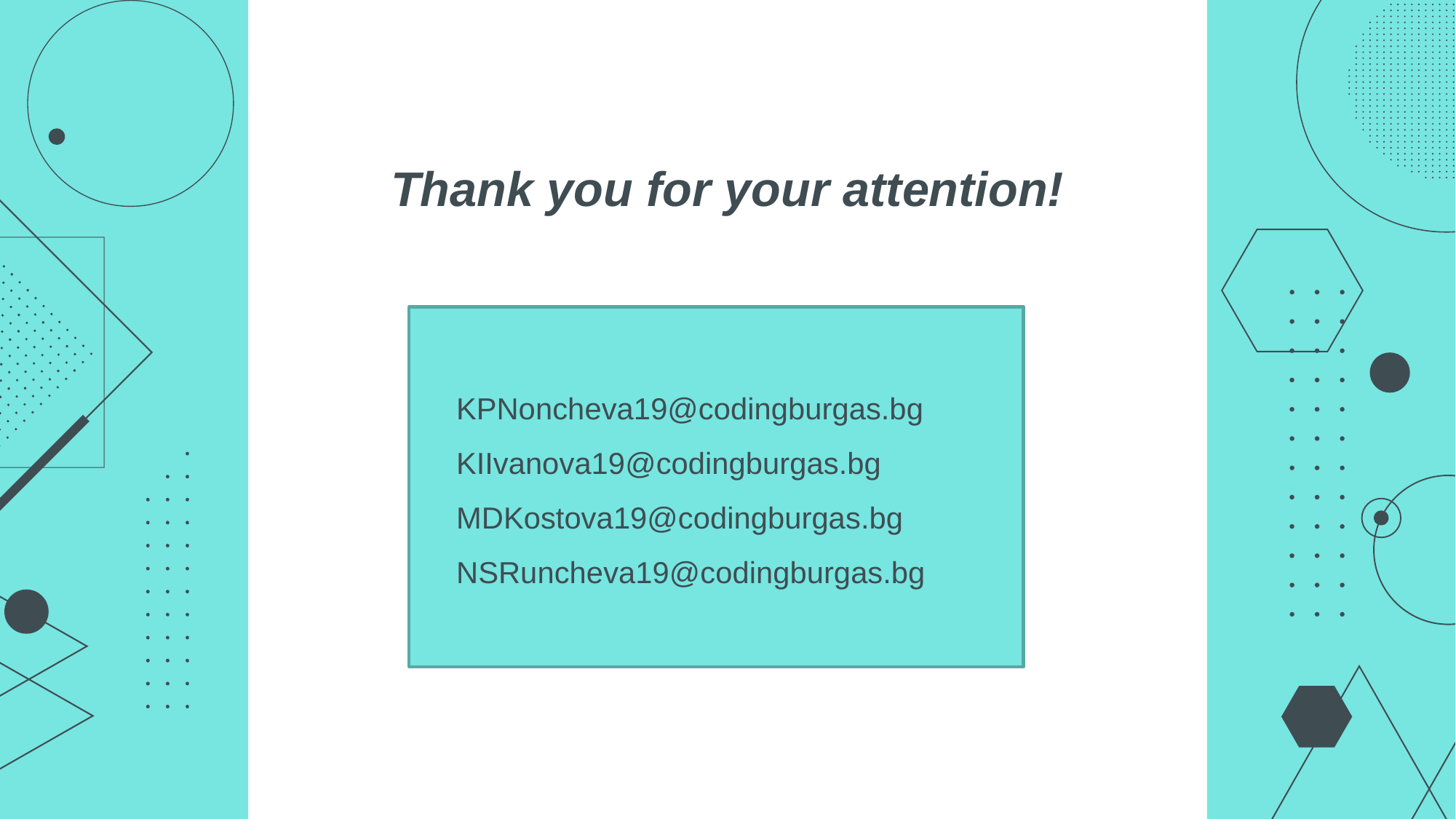

# Thank you for your attention!

KPNoncheva19@codingburgas.bg
KIIvanova19@codingburgas.bg
MDKostova19@codingburgas.bg
NSRuncheva19@codingburgas.bg